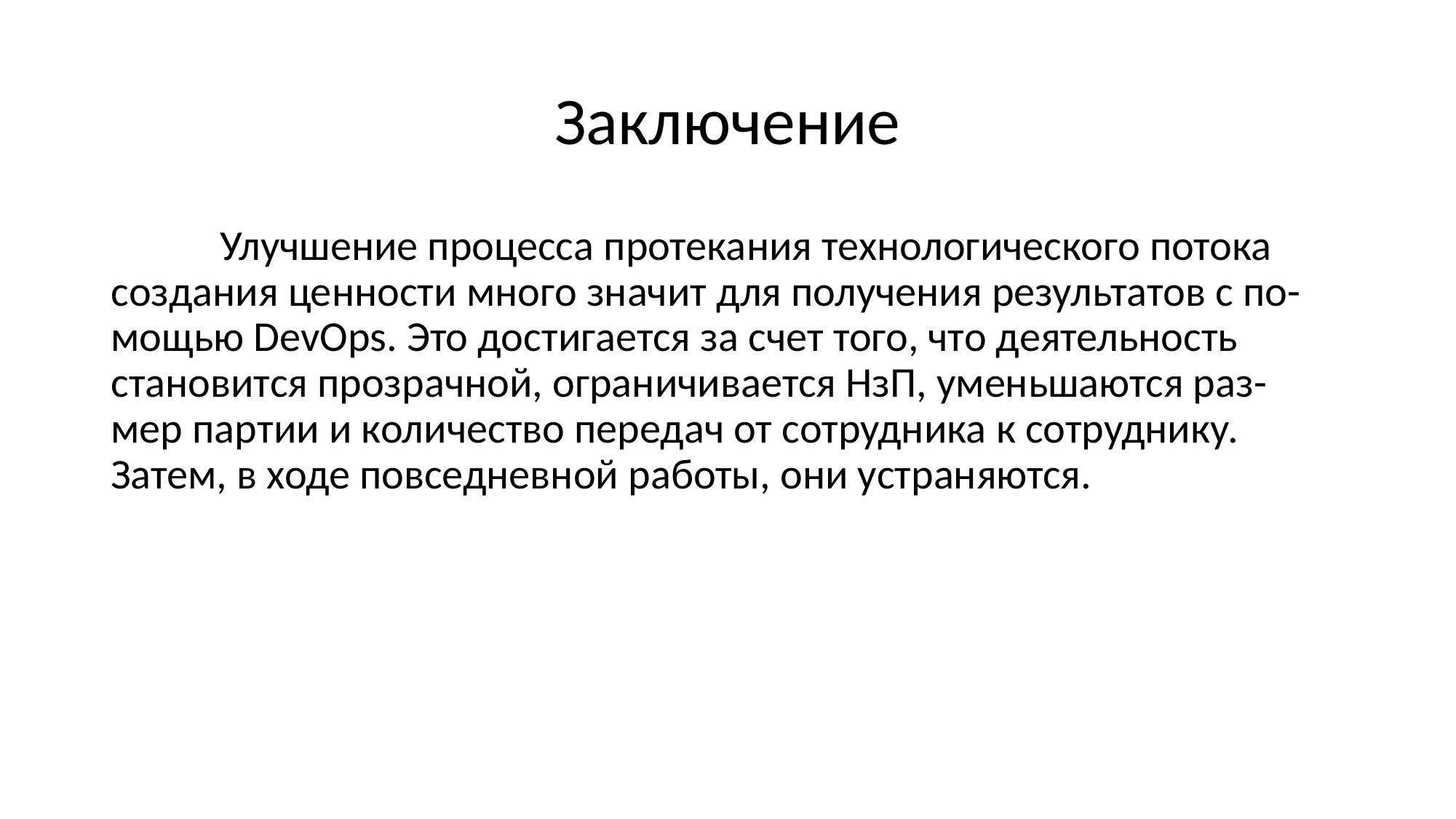

# Заключение
	Улучшение процесса протекания технологического потока создания ценности много значит для получения результатов с по- мощью DevOps. Это достигается за счет того, что деятельность становится прозрачной, ограничивается НзП, уменьшаются раз- мер партии и количество передач от сотрудника к сотруднику. Затем, в ходе повседневной работы, они устраняются.